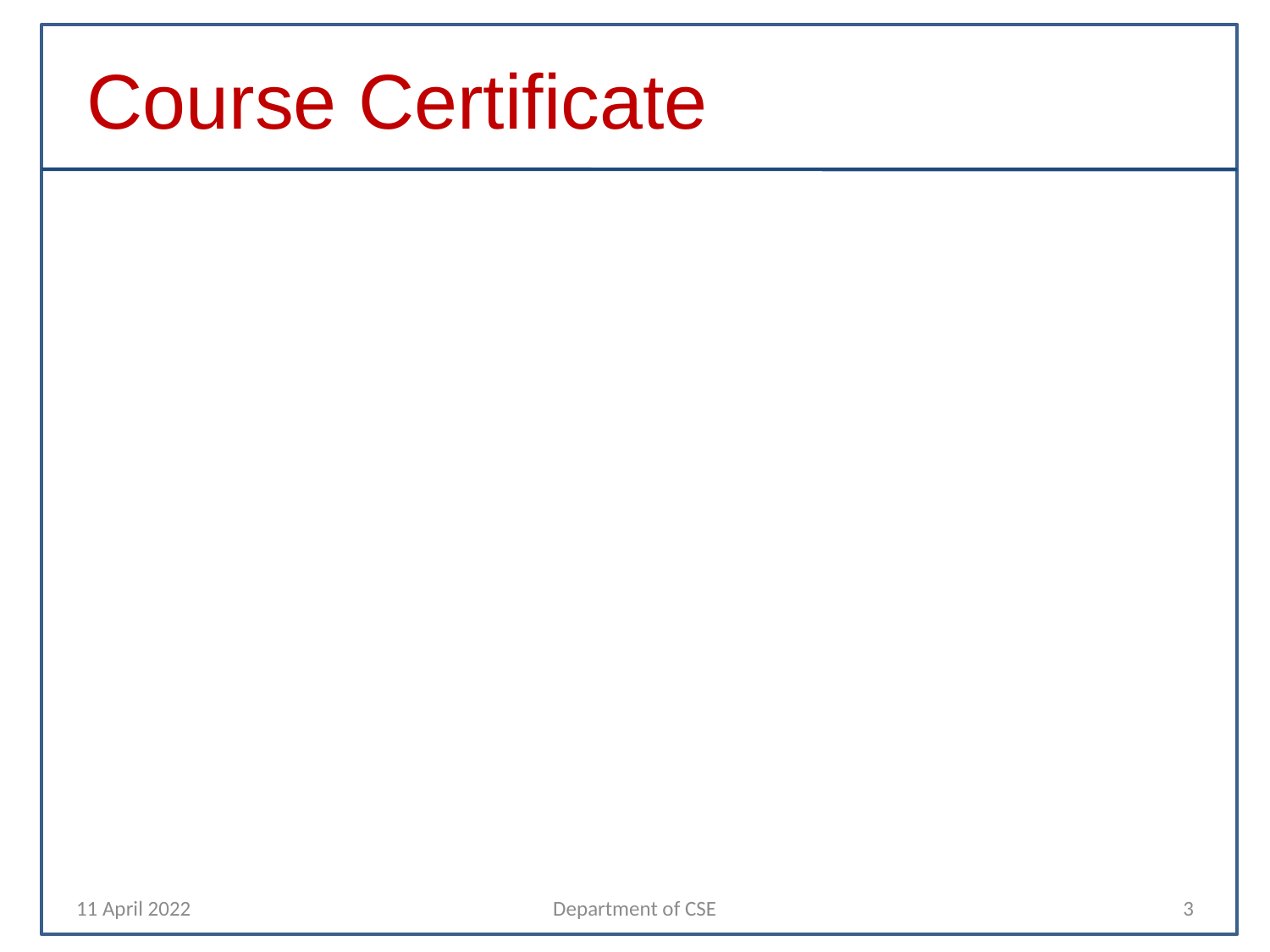

Course Certificate

11 April 2022
Department of CSE
3